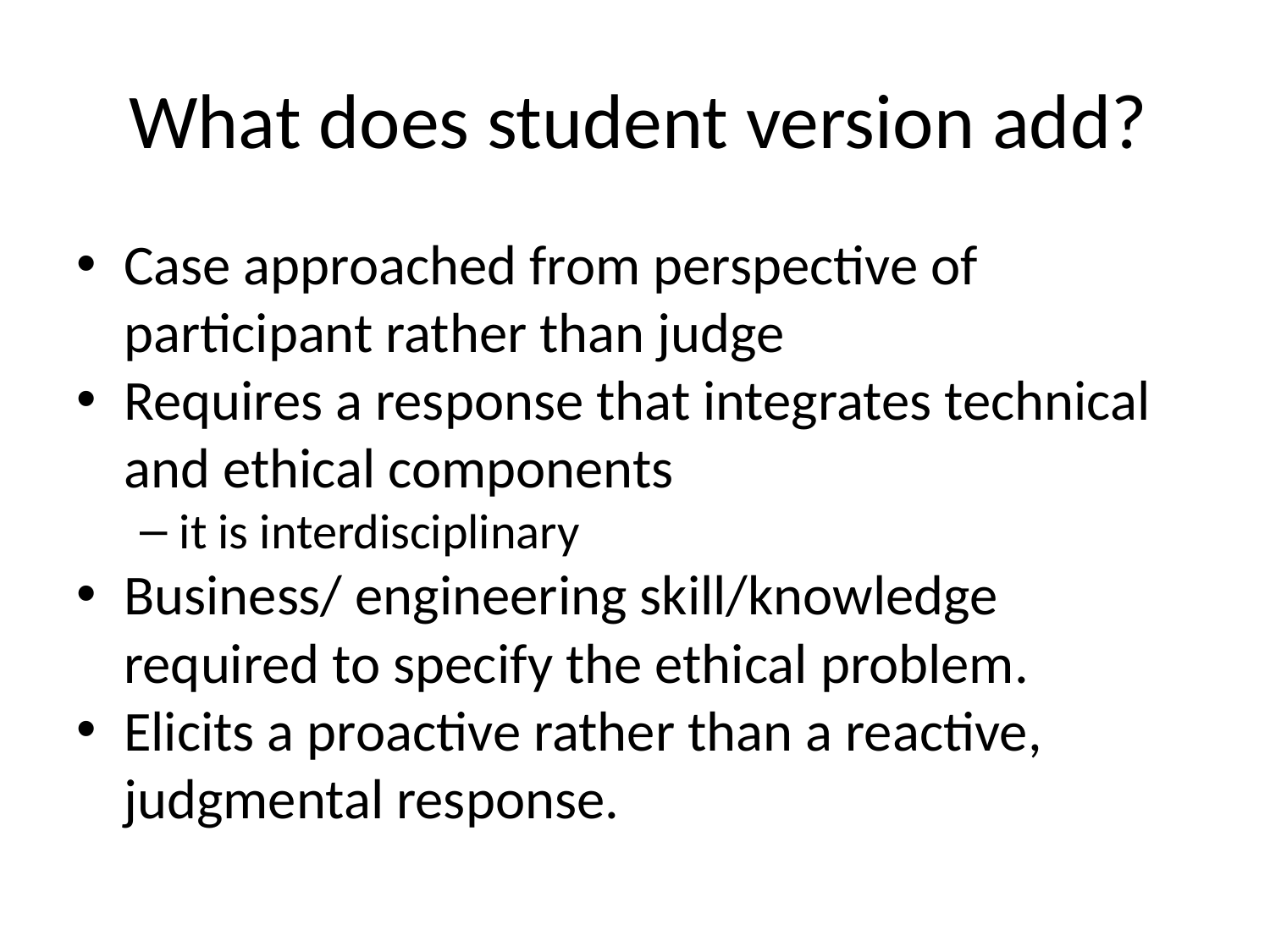

# What does student version add?
Case approached from perspective of participant rather than judge
Requires a response that integrates technical and ethical components
it is interdisciplinary
Business/ engineering skill/knowledge required to specify the ethical problem.
Elicits a proactive rather than a reactive, judgmental response.